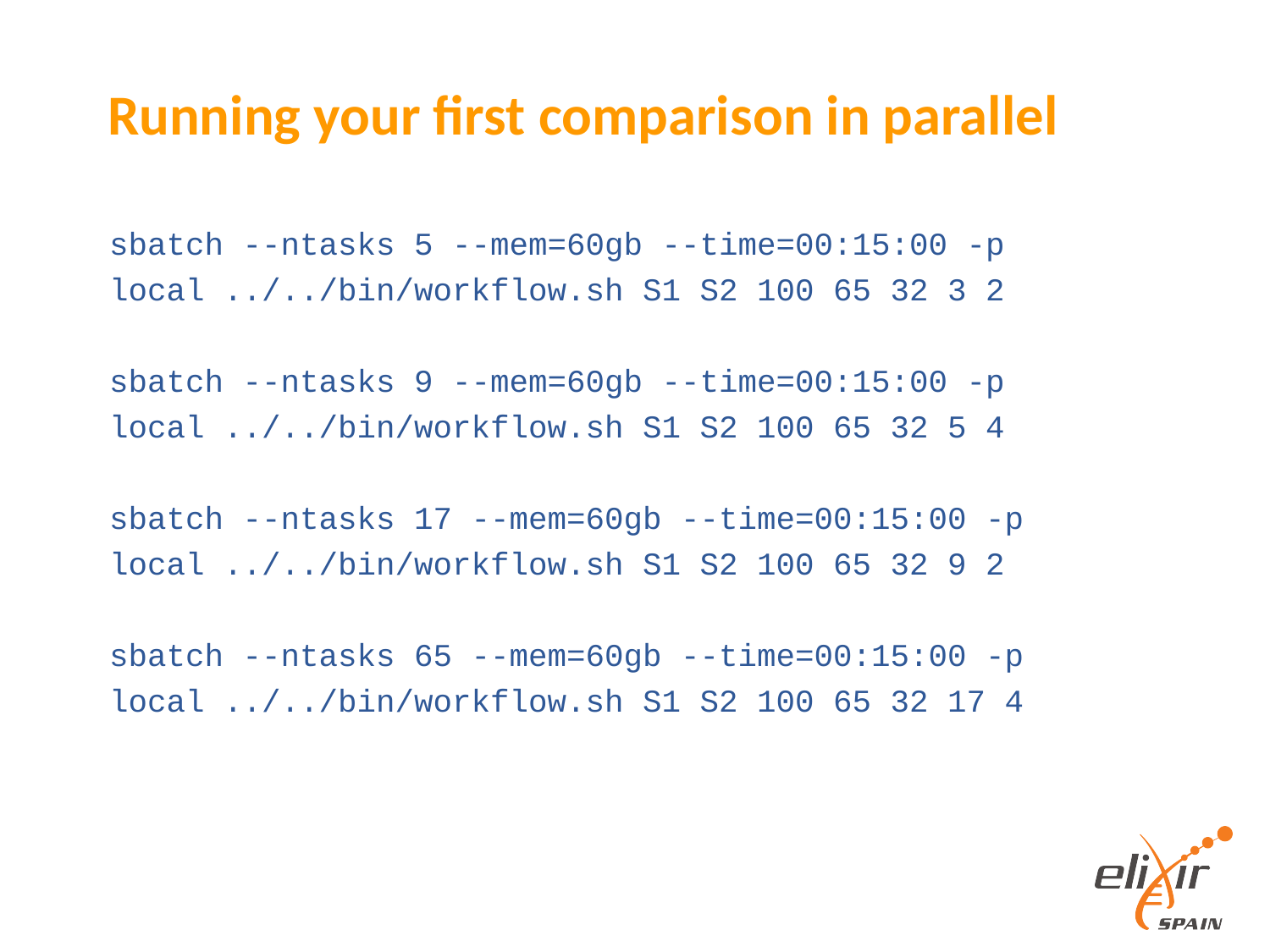

# Running your first comparison in parallel
sbatch --ntasks 5 --mem=60gb --time=00:15:00 -p local ../../bin/workflow.sh S1 S2 100 65 32 3 2

sbatch --ntasks 9 --mem=60gb --time=00:15:00 -p local ../../bin/workflow.sh S1 S2 100 65 32 5 4

sbatch --ntasks 17 --mem=60gb --time=00:15:00 -p local ../../bin/workflow.sh S1 S2 100 65 32 9 2

sbatch --ntasks 65 --mem=60gb --time=00:15:00 -p local ../../bin/workflow.sh S1 S2 100 65 32 17 4